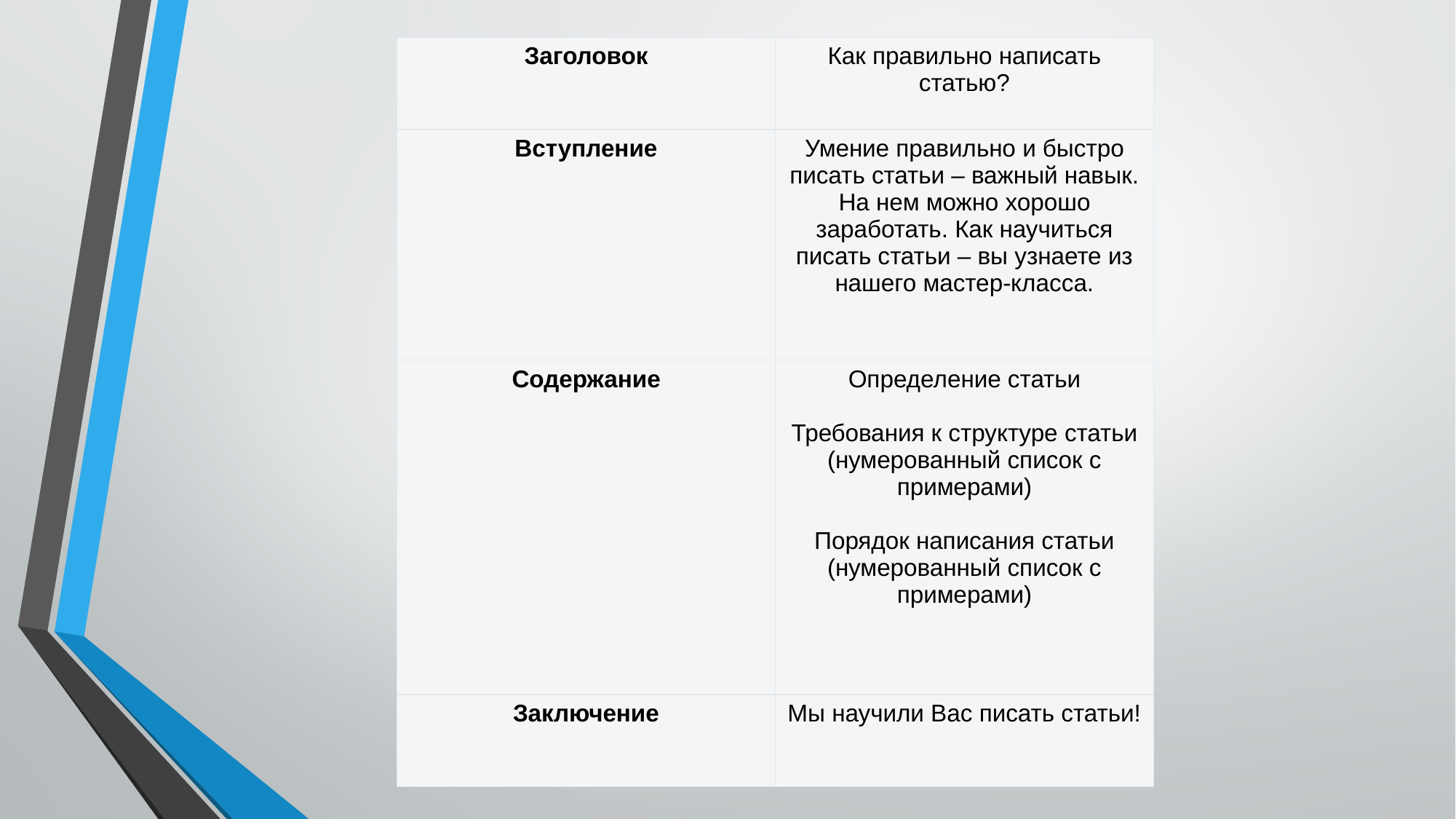

| Заголовок | Как правильно написать статью? |
| --- | --- |
| Вступление | Умение правильно и быстро писать статьи – важный навык. На нем можно хорошо заработать. Как научиться писать статьи – вы узнаете из нашего мастер-класса. |
| Содержание | Определение статьи Требования к структуре статьи (нумерованный список с примерами) Порядок написания статьи (нумерованный список с примерами) |
| Заключение | Мы научили Вас писать статьи! |
#